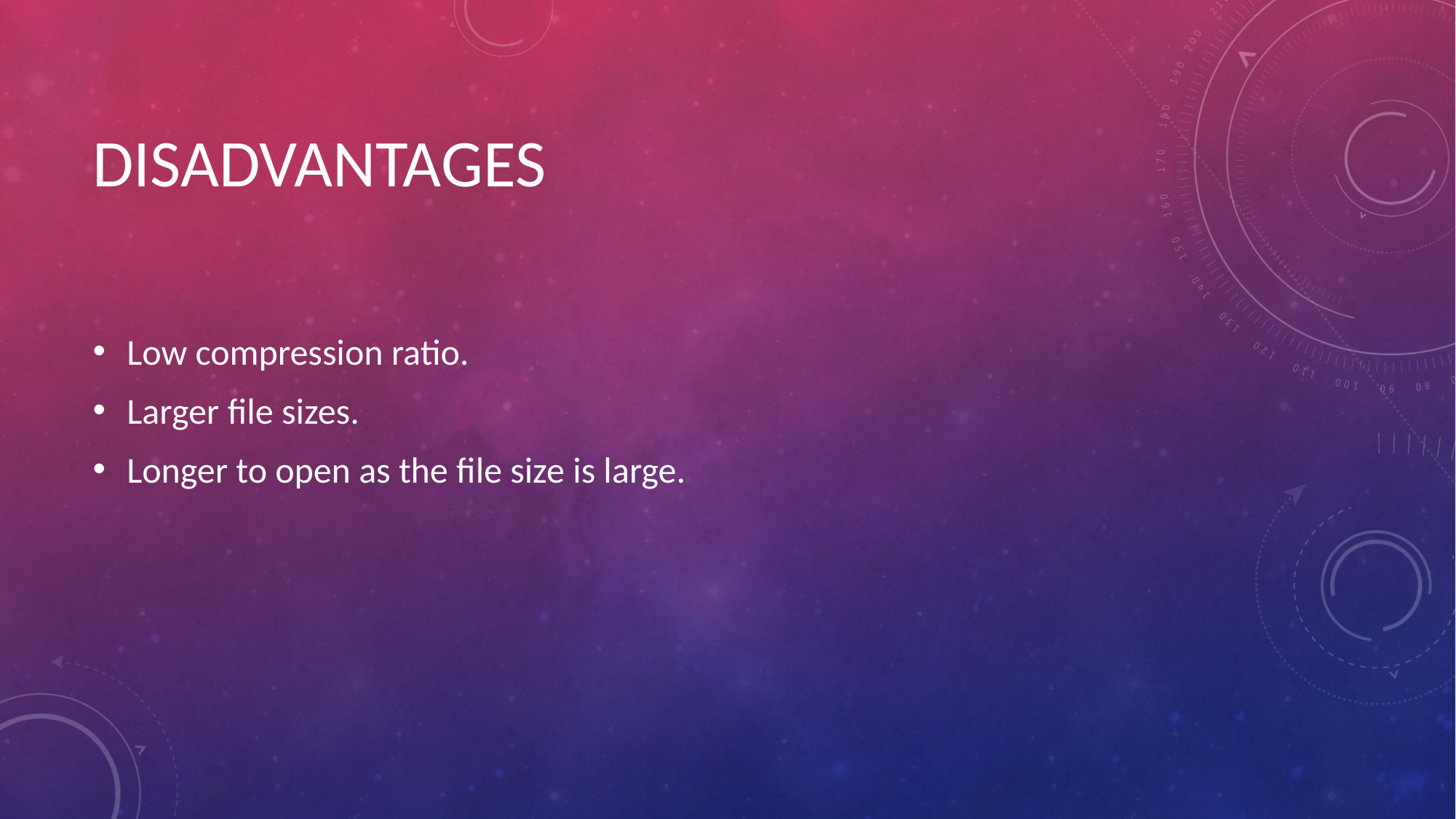

# disadvantages
Low compression ratio.
Larger file sizes.
Longer to open as the file size is large.